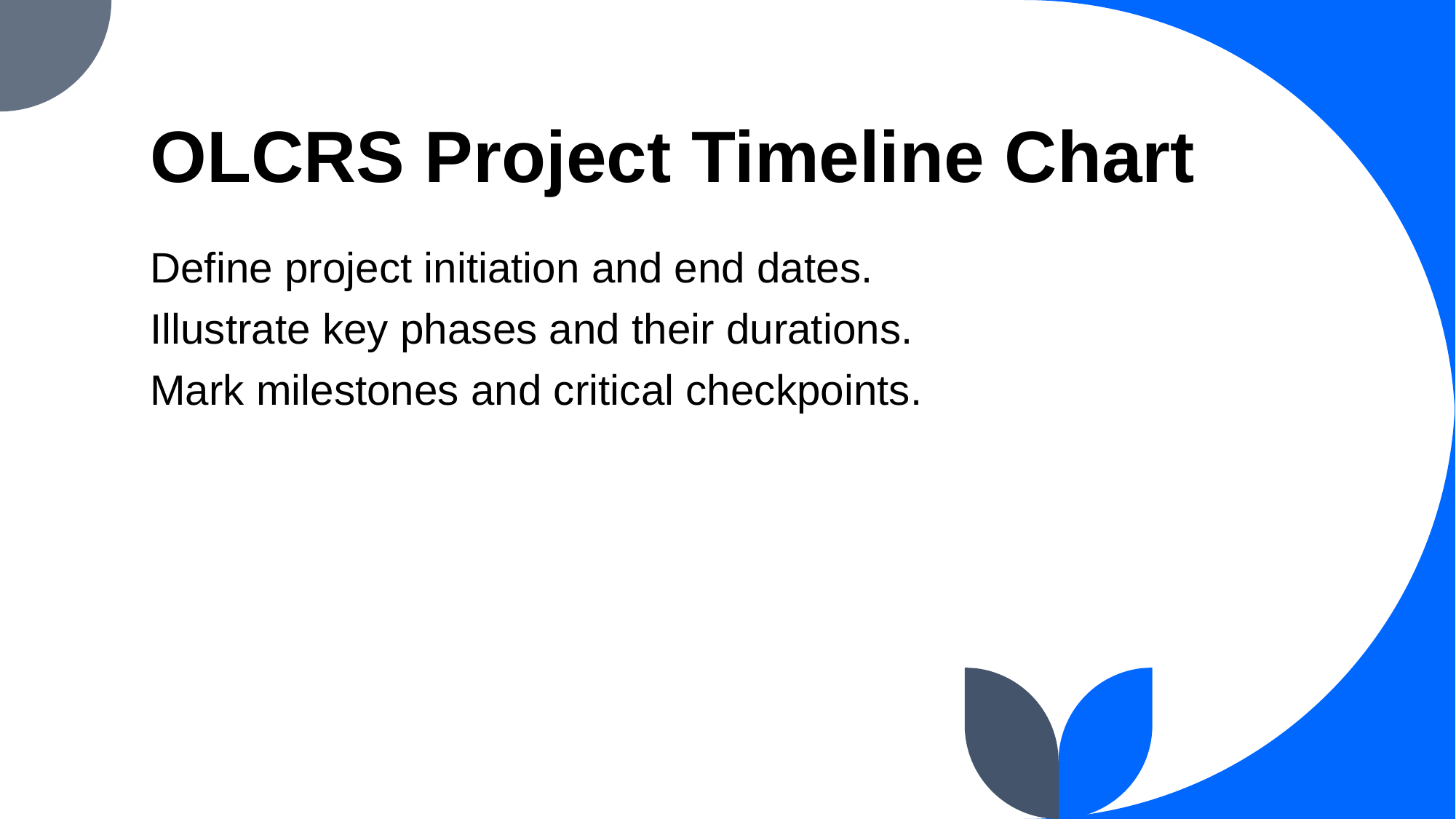

# OLCRS Project Timeline Chart
Define project initiation and end dates.
Illustrate key phases and their durations.
Mark milestones and critical checkpoints.